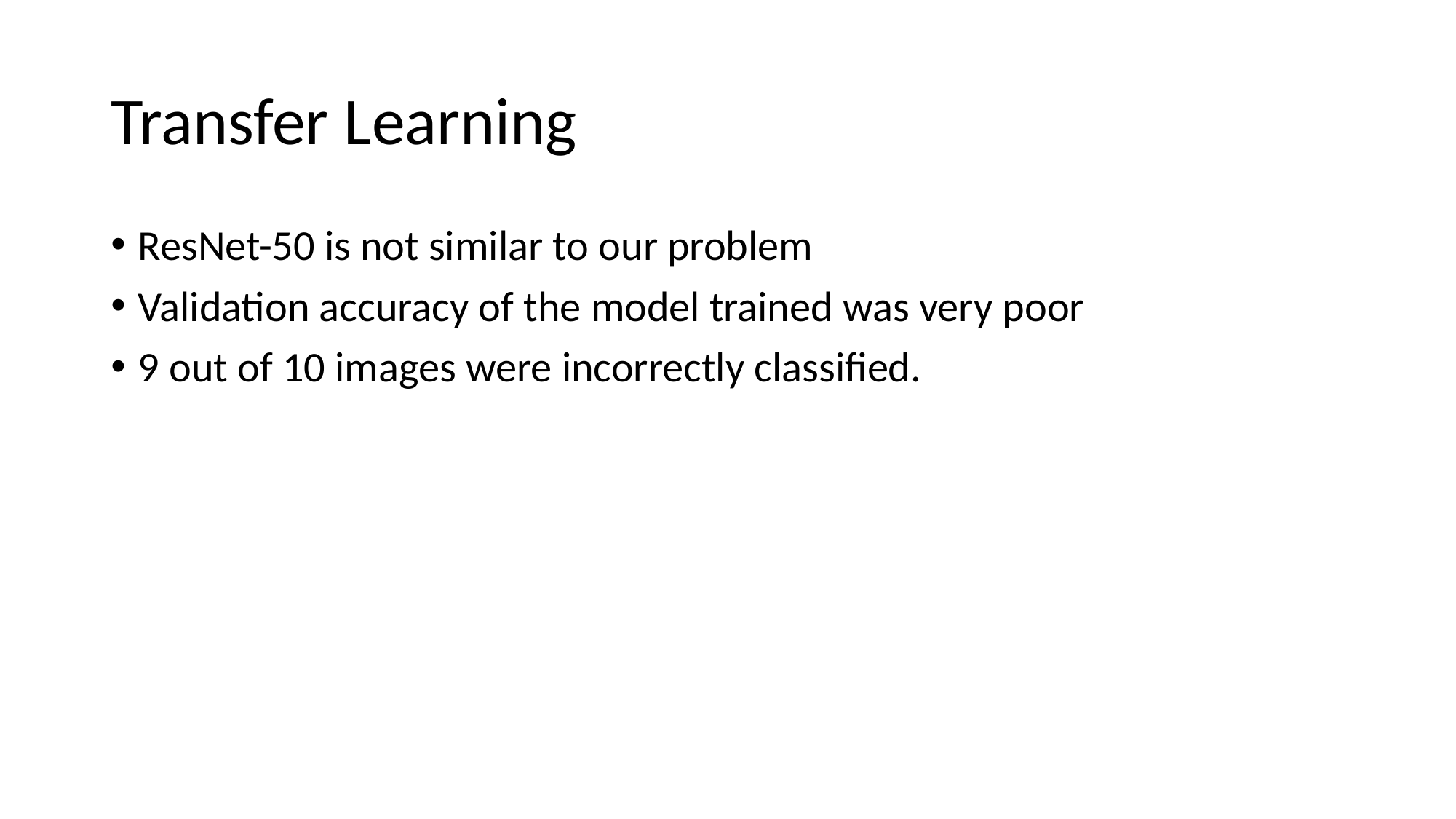

# Transfer Learning
ResNet-50 is not similar to our problem
Validation accuracy of the model trained was very poor
9 out of 10 images were incorrectly classified.